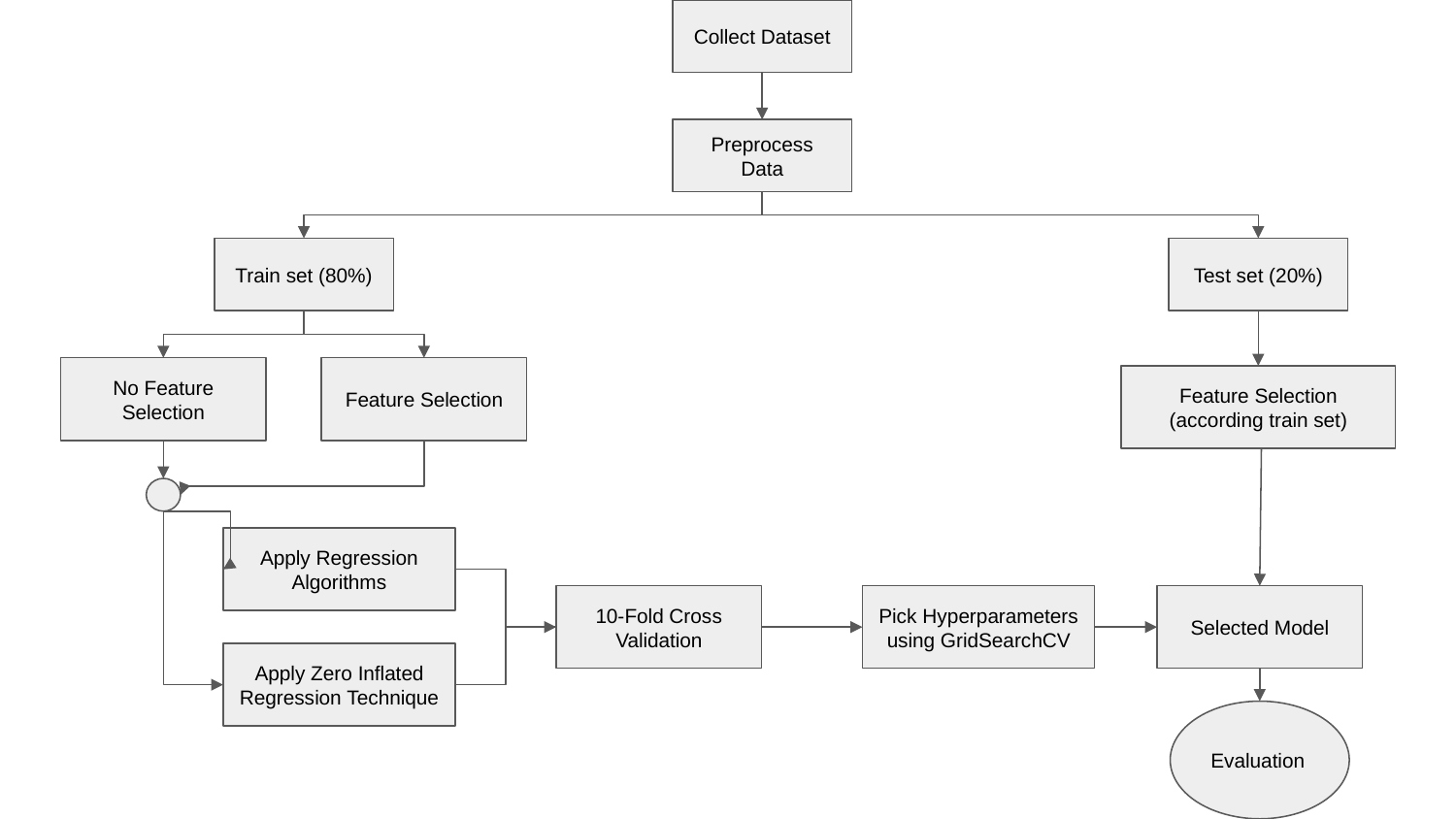

Collect Dataset
Preprocess Data
Train set (80%)
Test set (20%)
No Feature Selection
Feature Selection
Feature Selection (according train set)

Apply Regression Algorithms
10-Fold Cross Validation
Pick Hyperparameters using GridSearchCV
Selected Model
Apply Zero Inflated Regression Technique
Evaluation